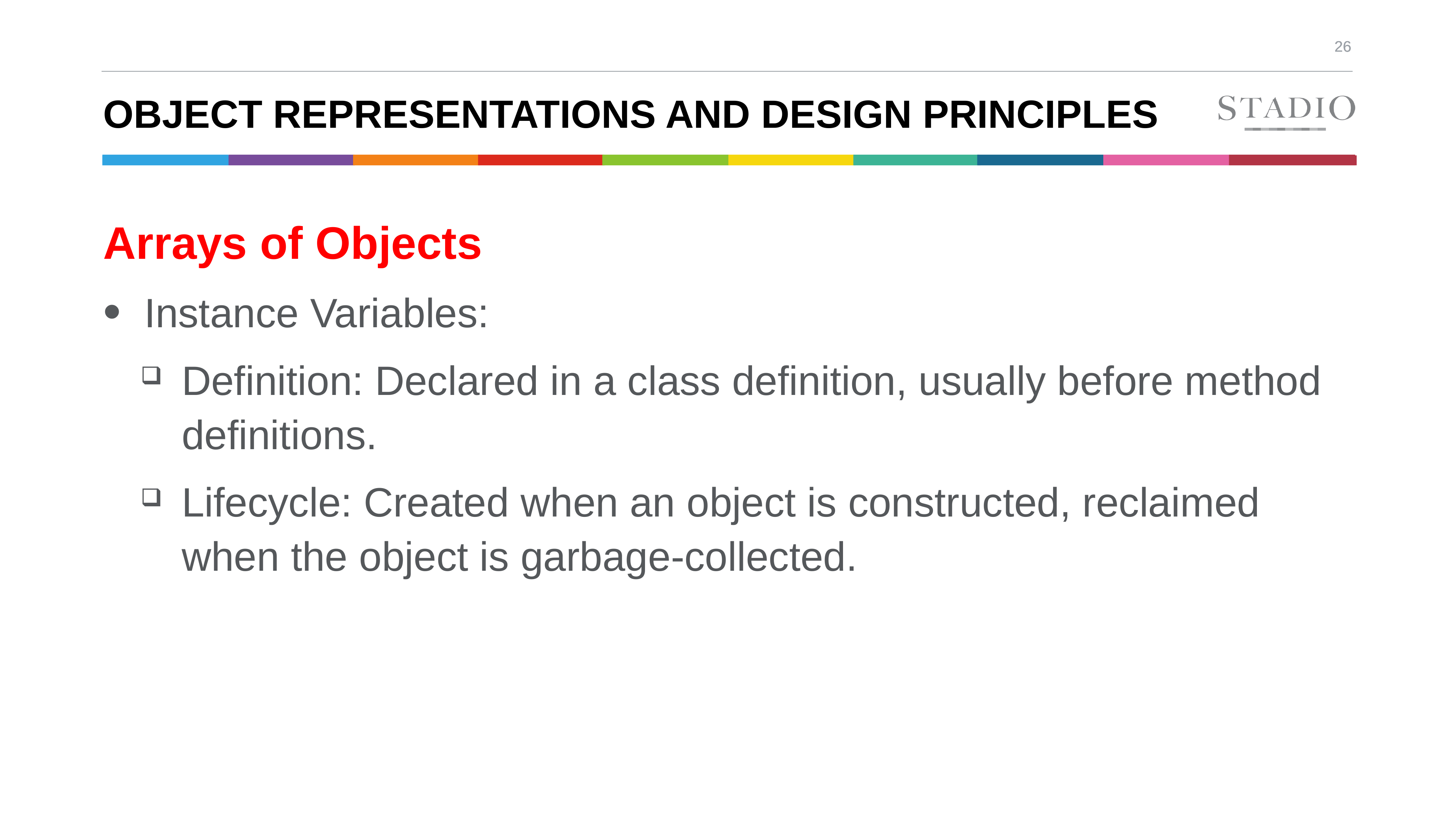

# Object Representations and Design Principles

Arrays of Objects
Instance Variables:
Definition: Declared in a class definition, usually before method definitions.
Lifecycle: Created when an object is constructed, reclaimed when the object is garbage-collected.